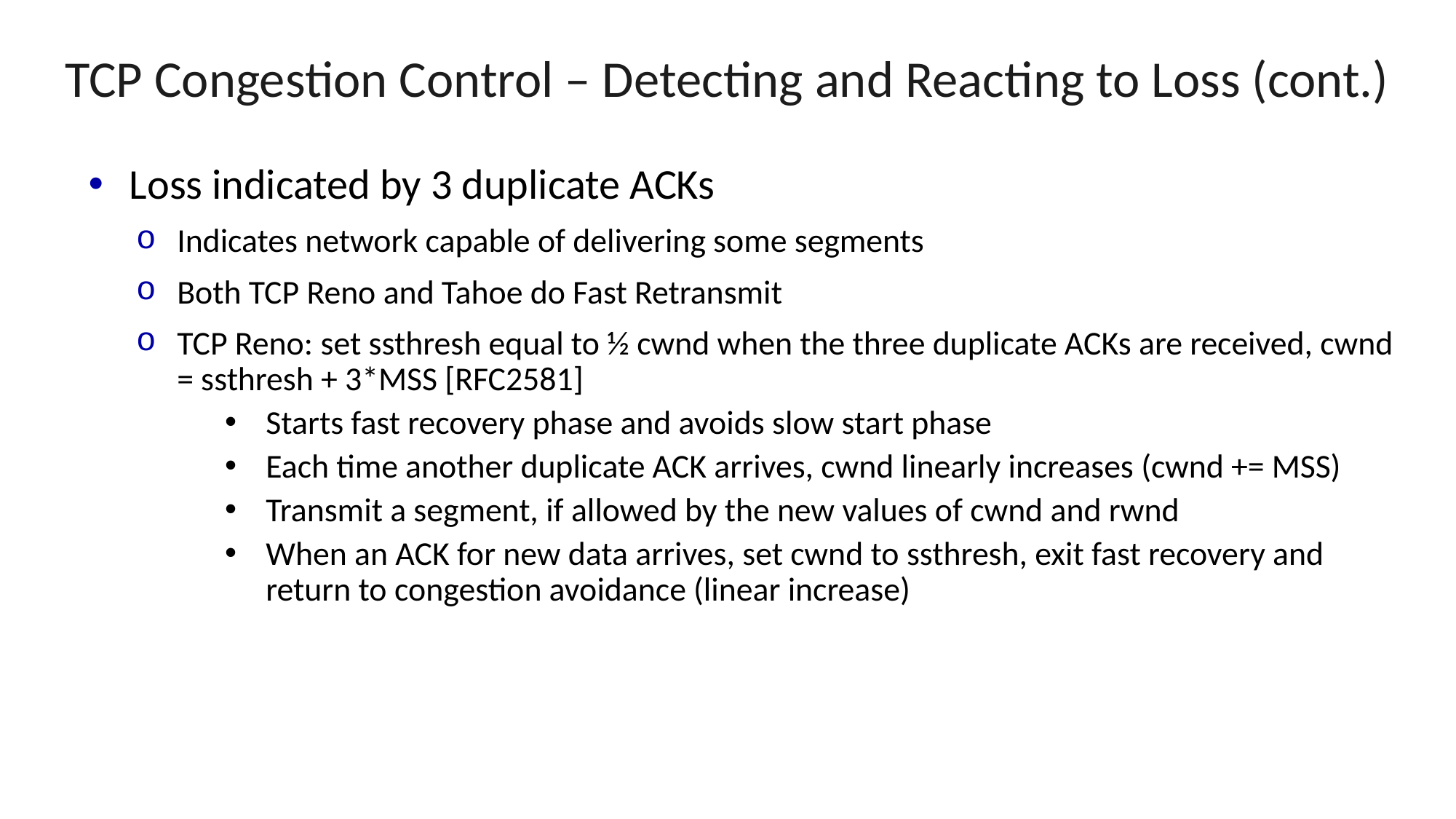

# TCP Congestion Control – Detecting and Reacting to Loss (cont.)
Loss indicated by 3 duplicate ACKs
Indicates network capable of delivering some segments
Both TCP Reno and Tahoe do Fast Retransmit
TCP Reno: set ssthresh equal to ½ cwnd when the three duplicate ACKs are received, cwnd = ssthresh + 3*MSS [RFC2581]
Starts fast recovery phase and avoids slow start phase
Each time another duplicate ACK arrives, cwnd linearly increases (cwnd += MSS)
Transmit a segment, if allowed by the new values of cwnd and rwnd
When an ACK for new data arrives, set cwnd to ssthresh, exit fast recovery and return to congestion avoidance (linear increase)